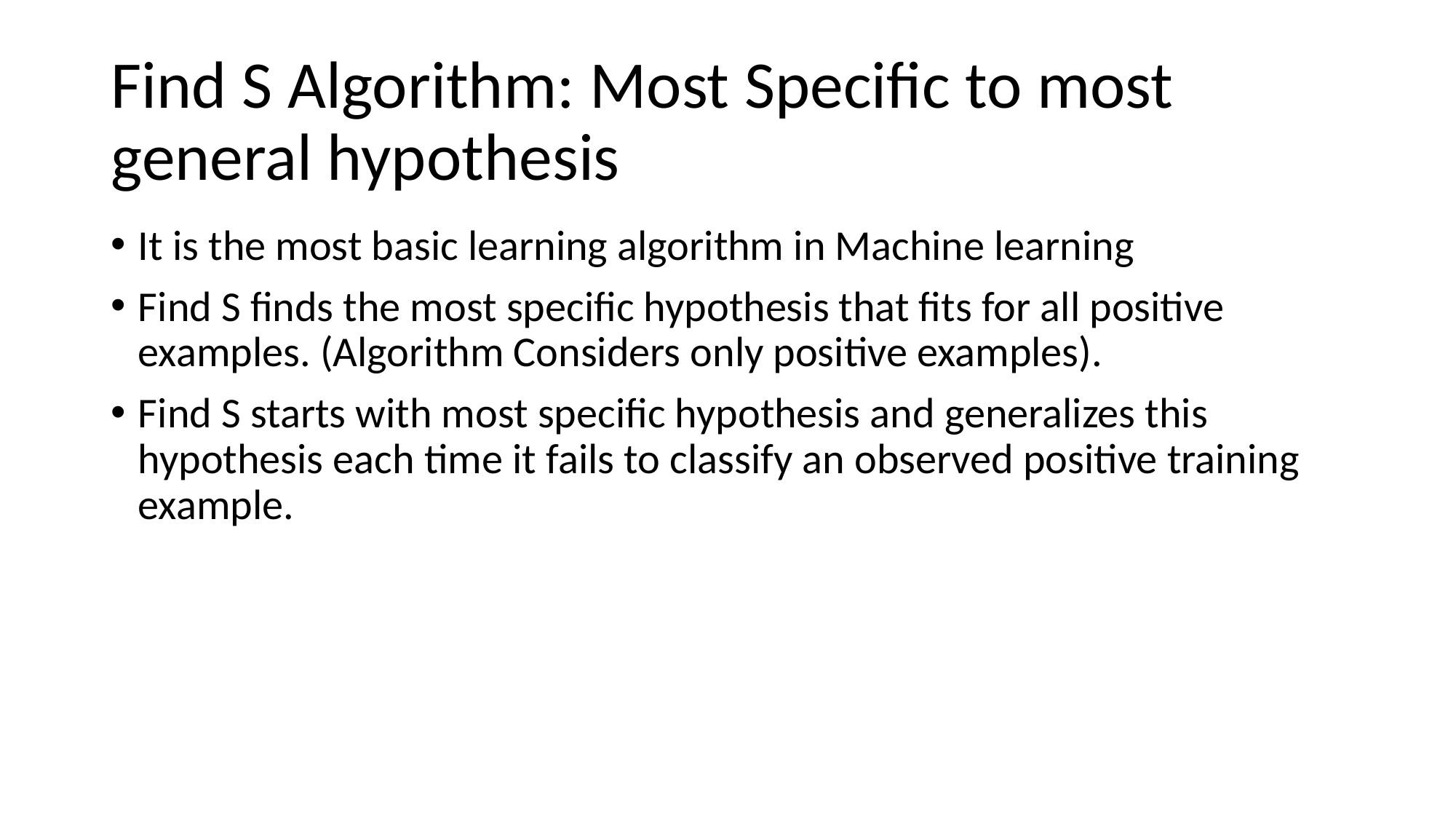

# Find S Algorithm: Most Specific to most general hypothesis
It is the most basic learning algorithm in Machine learning
Find S finds the most specific hypothesis that fits for all positive examples. (Algorithm Considers only positive examples).
Find S starts with most specific hypothesis and generalizes this hypothesis each time it fails to classify an observed positive training example.